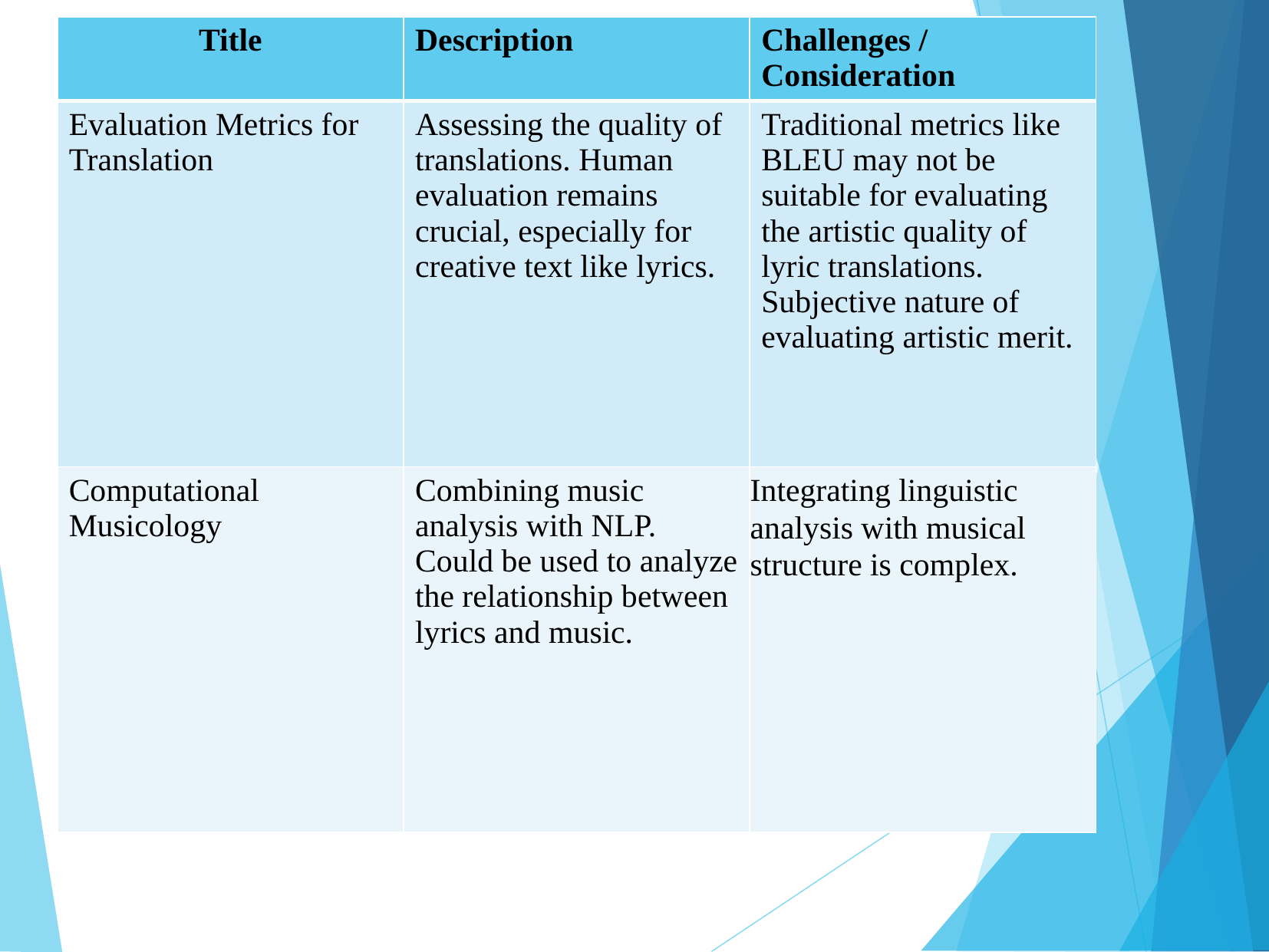

| Title | Description | Challenges / Consideration |
| --- | --- | --- |
| Evaluation Metrics for Translation | Assessing the quality of translations. Human evaluation remains crucial, especially for creative text like lyrics. | Traditional metrics like BLEU may not be suitable for evaluating the artistic quality of lyric translations. Subjective nature of evaluating artistic merit. |
| Computational Musicology | Combining music analysis with NLP. Could be used to analyze the relationship between lyrics and music. | Integrating linguistic analysis with musical structure is complex. |